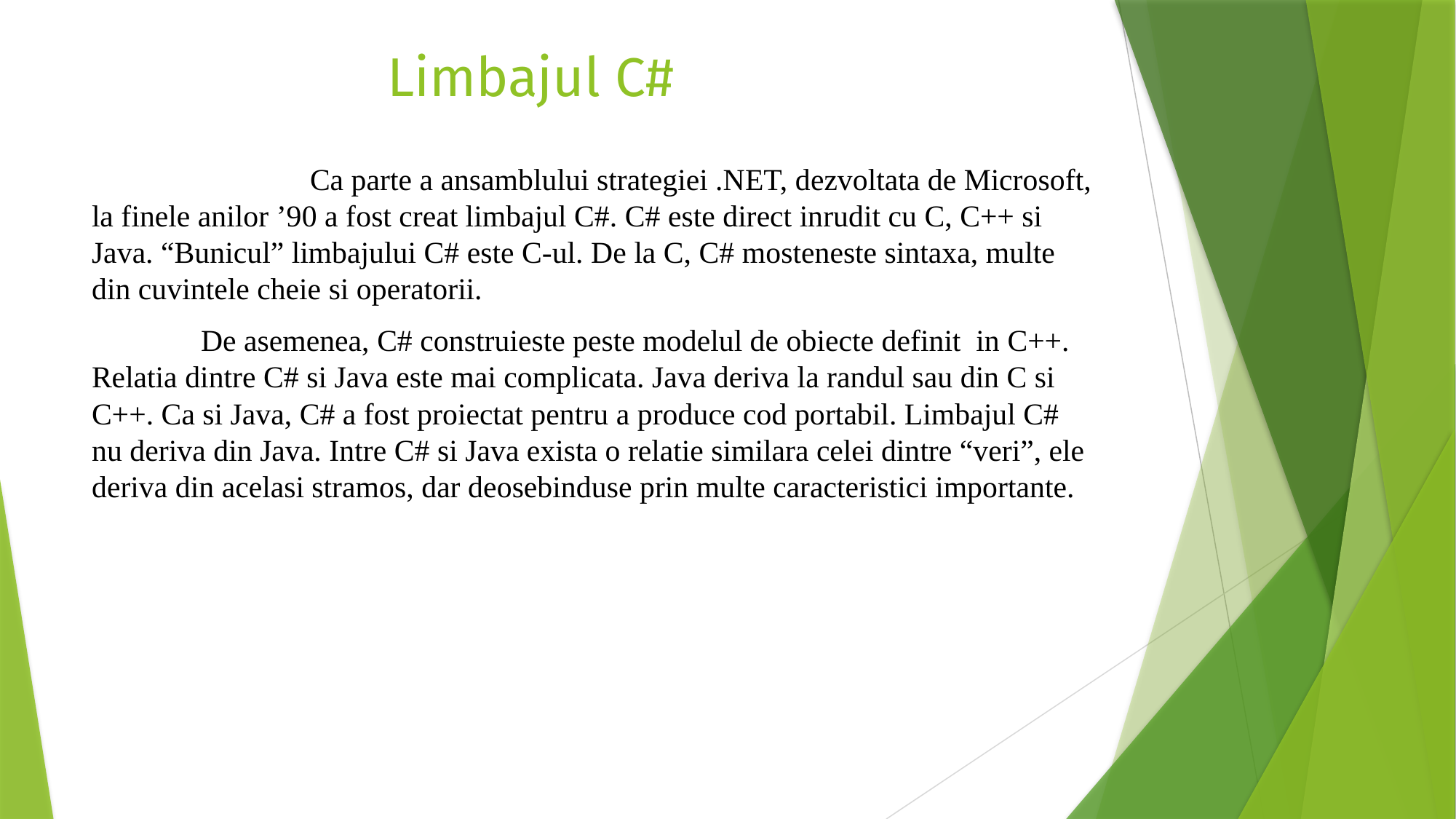

# Limbajul C#
		Ca parte a ansamblului strategiei .NET, dezvoltata de Microsoft, la finele anilor ’90 a fost creat limbajul C#. C# este direct inrudit cu C, C++ si Java. “Bunicul” limbajului C# este C-ul. De la C, C# mosteneste sintaxa, multe din cuvintele cheie si operatorii.
	De asemenea, C# construieste peste modelul de obiecte definit  in C++. Relatia dintre C# si Java este mai complicata. Java deriva la randul sau din C si C++. Ca si Java, C# a fost proiectat pentru a produce cod portabil. Limbajul C# nu deriva din Java. Intre C# si Java exista o relatie similara celei dintre “veri”, ele deriva din acelasi stramos, dar deosebinduse prin multe caracteristici importante.